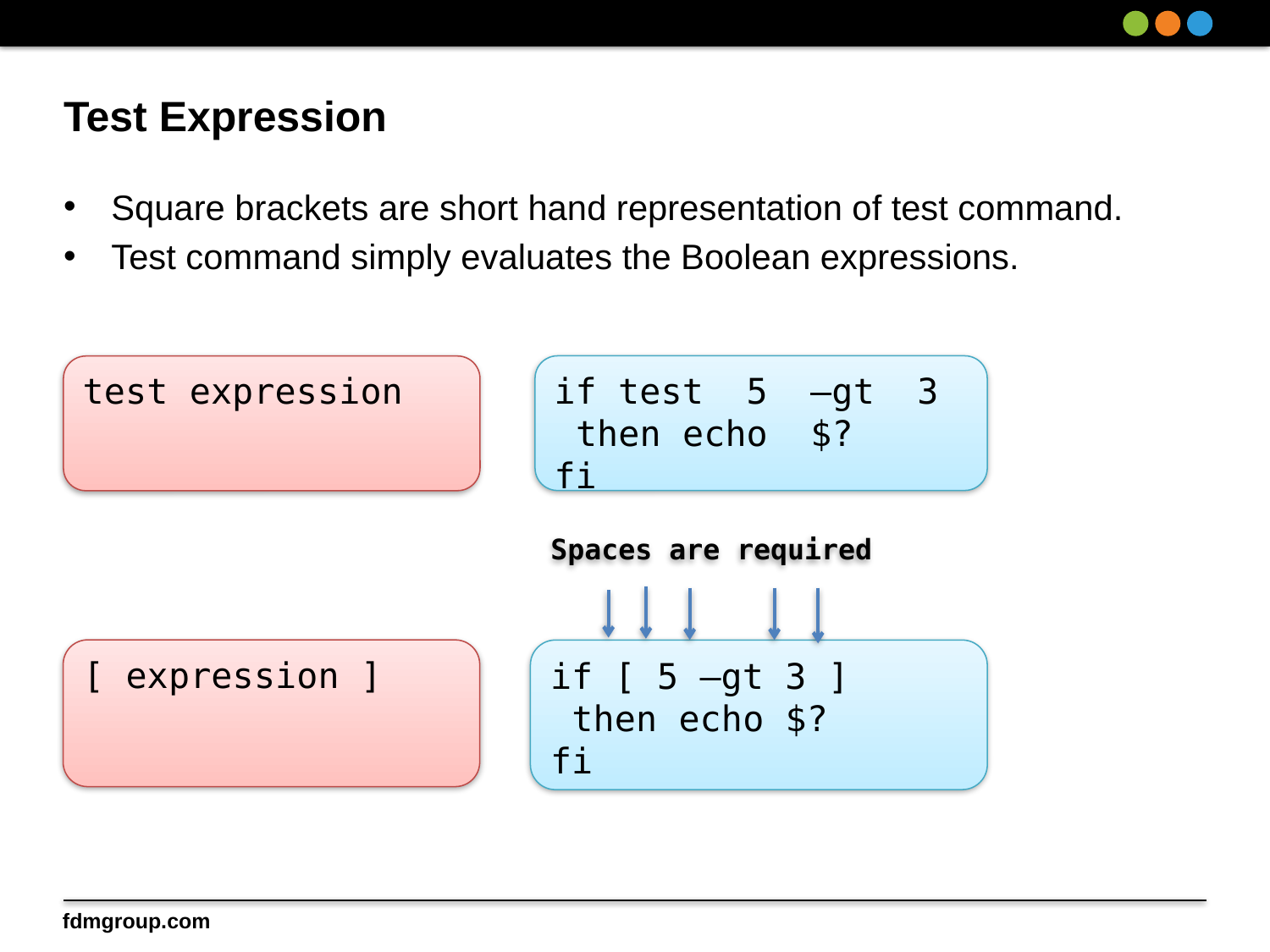

# Test Expression
Square brackets are short hand representation of test command.
Test command simply evaluates the Boolean expressions.

if test  5  –gt  3
 then echo  $?
fi
test expression
Spaces are required
[ expression ]
if [ 5 –gt 3 ]
 then echo $?
fi